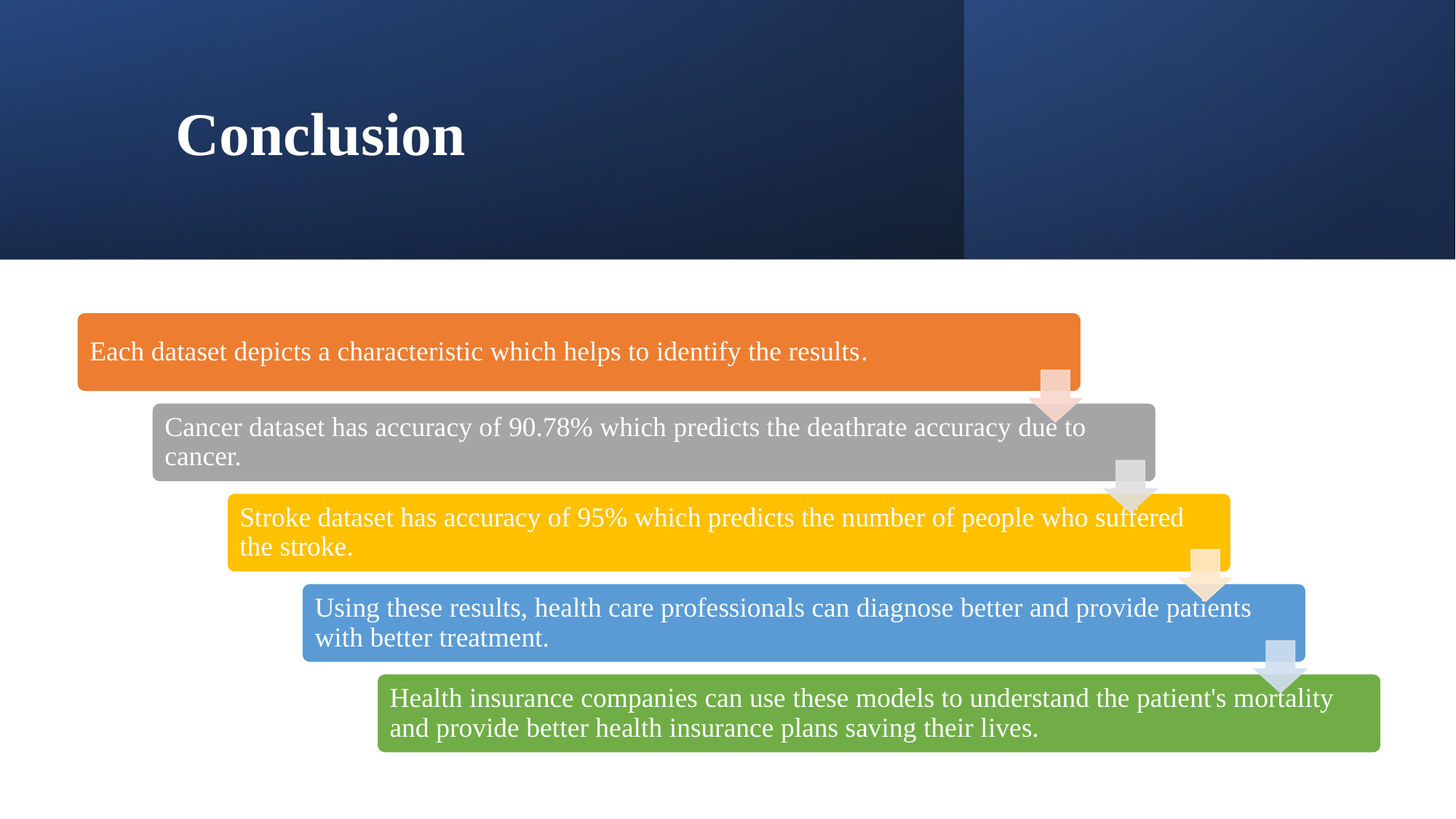

# Conclusion
Each dataset depicts a characteristic which helps to identify the results.
Cancer dataset has accuracy of 90.78% which predicts the deathrate accuracy due to cancer.
Stroke dataset has accuracy of 95% which predicts the number of people who suffered the stroke.
Using these results, health care professionals can diagnose better and provide patients with better treatment.
Health insurance companies can use these models to understand the patient's mortality and provide better health insurance plans saving their lives.